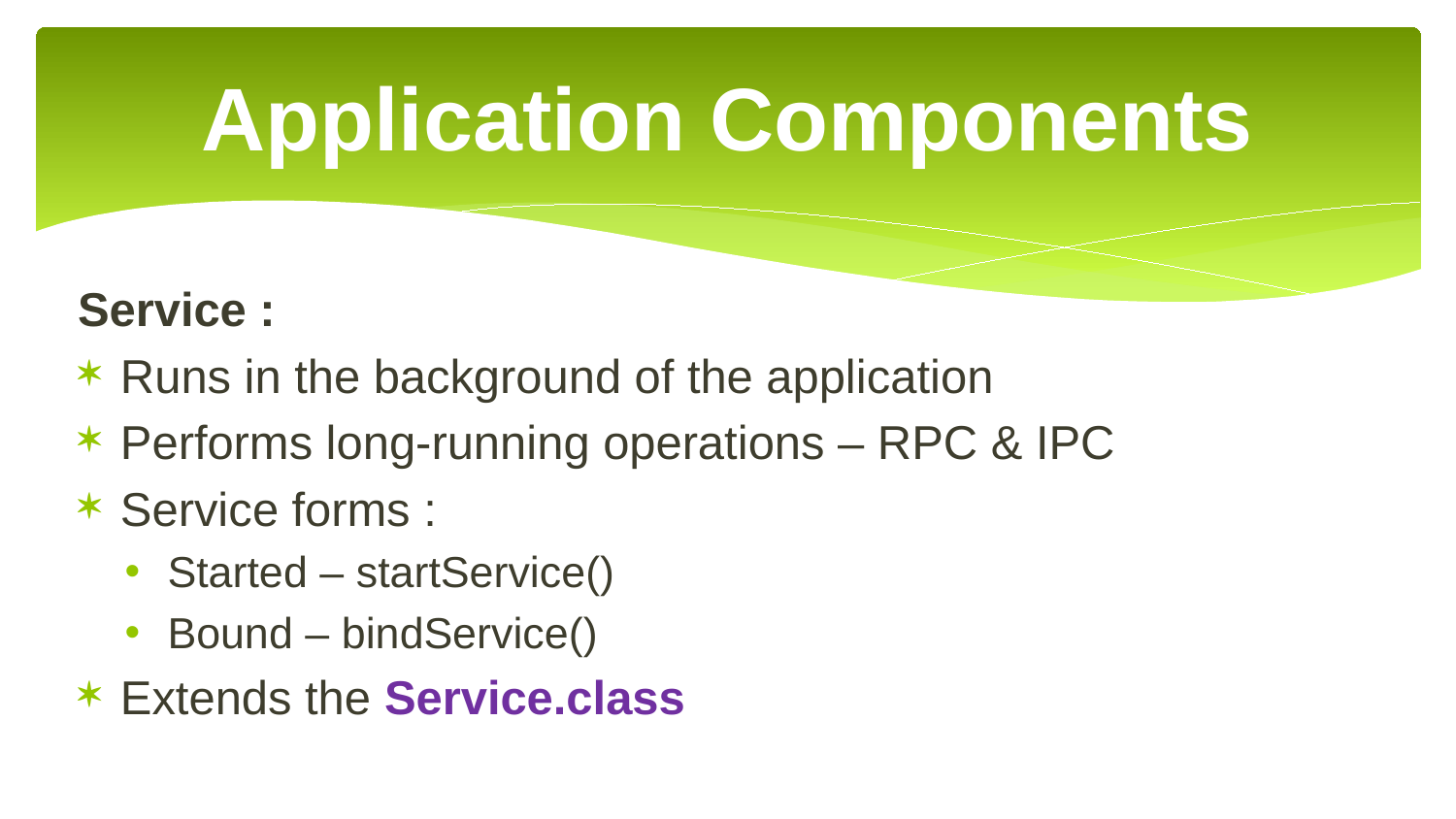

# Application Components
Service :
Runs in the background of the application
Performs long-running operations – RPC & IPC
Service forms :
Started – startService()
Bound – bindService()
Extends the Service.class